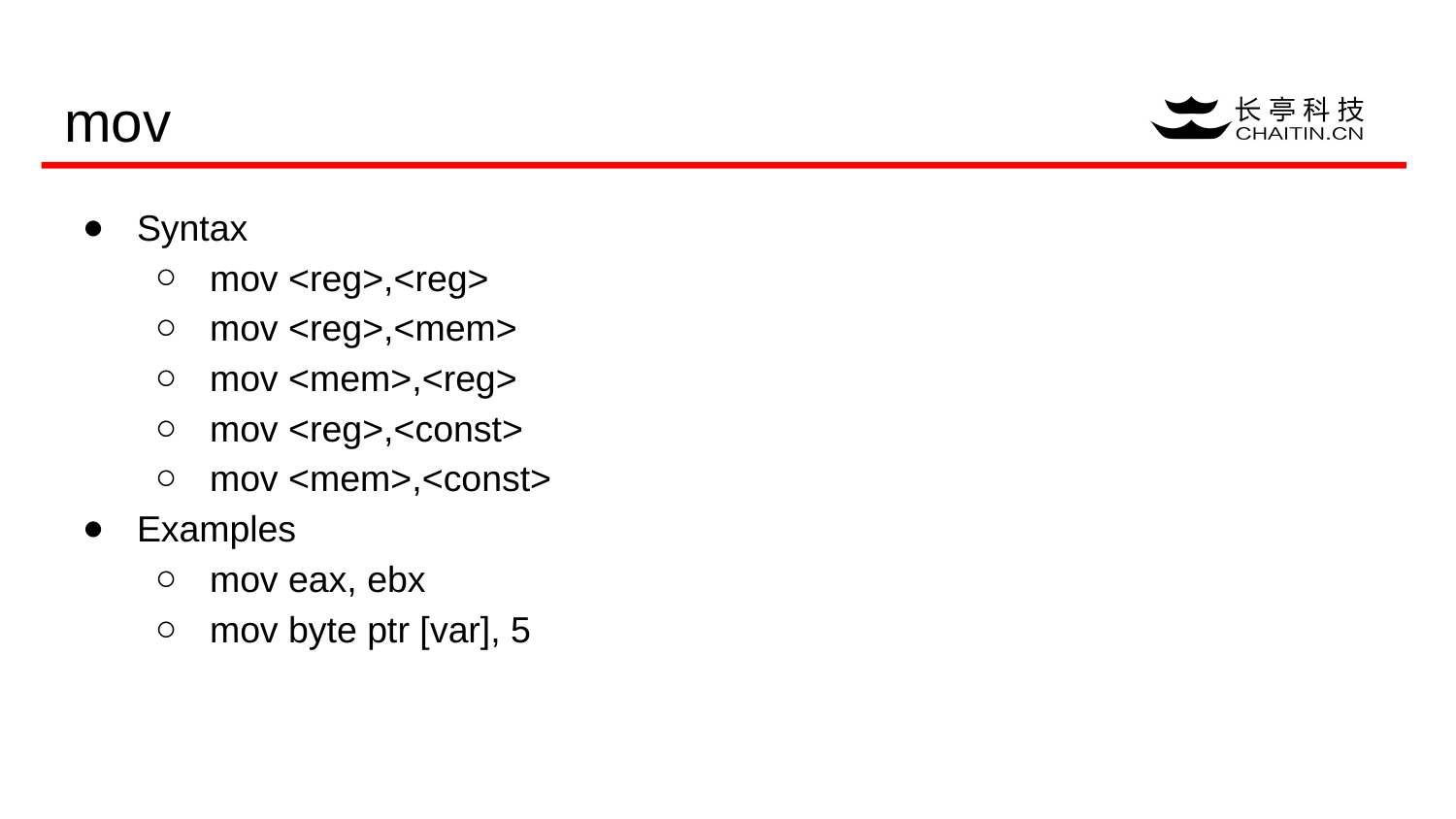

# mov
Syntax
mov <reg>,<reg>
mov <reg>,<mem>
mov <mem>,<reg>
mov <reg>,<const>
mov <mem>,<const>
Examples
mov eax, ebx
mov byte ptr [var], 5